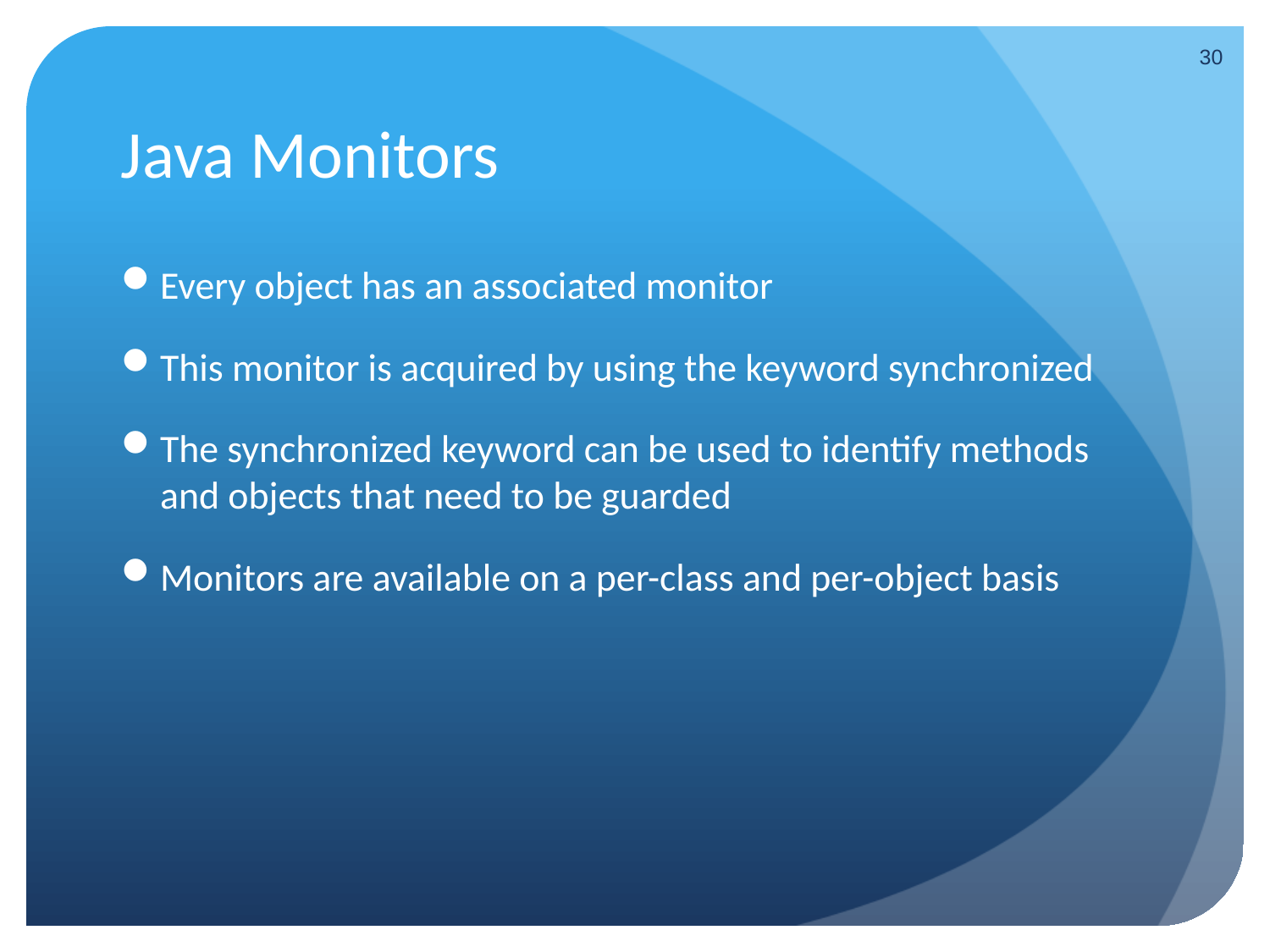

30
# Java Monitors
Every object has an associated monitor
This monitor is acquired by using the keyword synchronized
The synchronized keyword can be used to identify methods and objects that need to be guarded
Monitors are available on a per-class and per-object basis